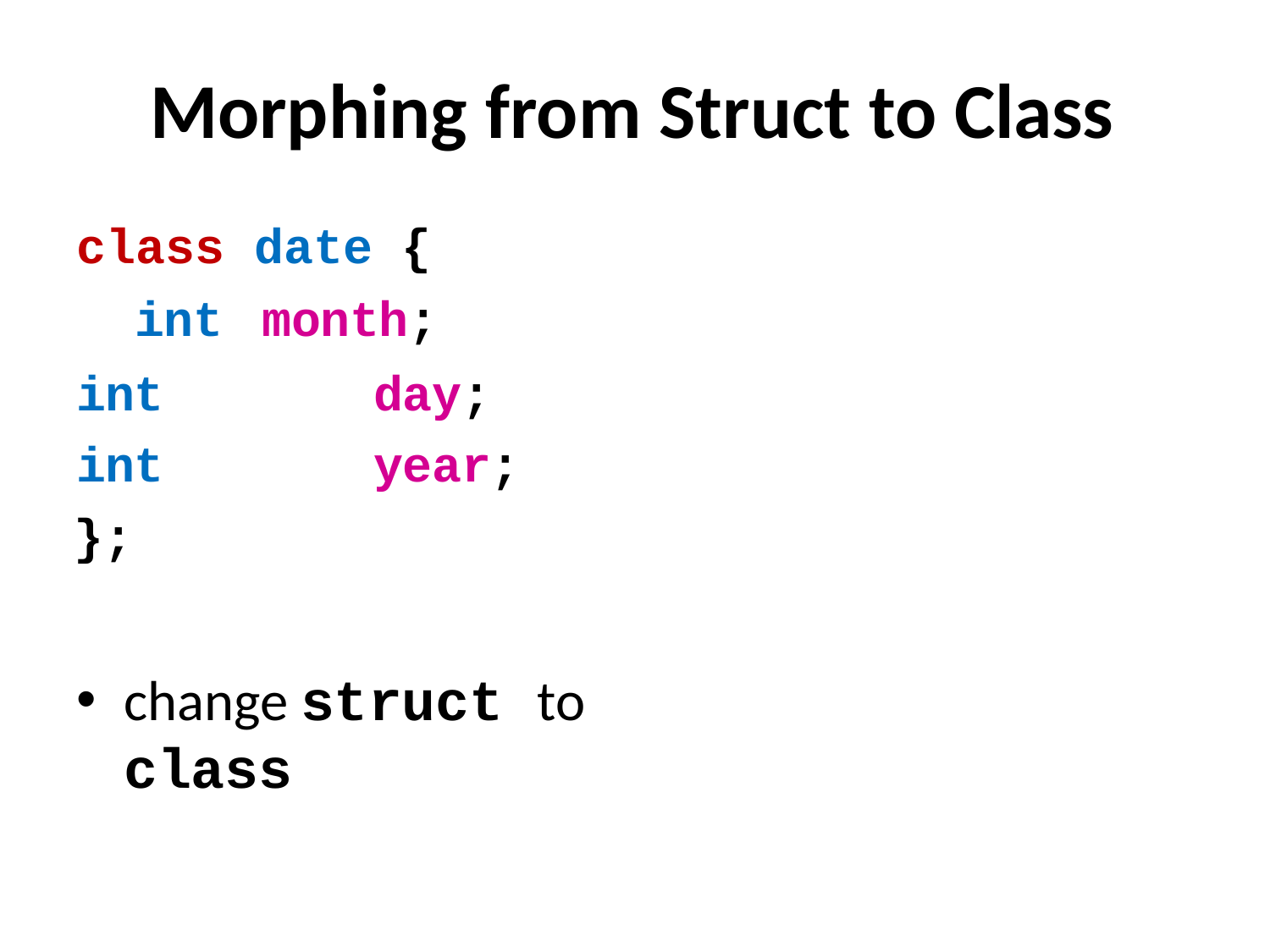

# Morphing from Struct to Class
class date {
  int	month;
int	day;
int	year;
};

change struct to class